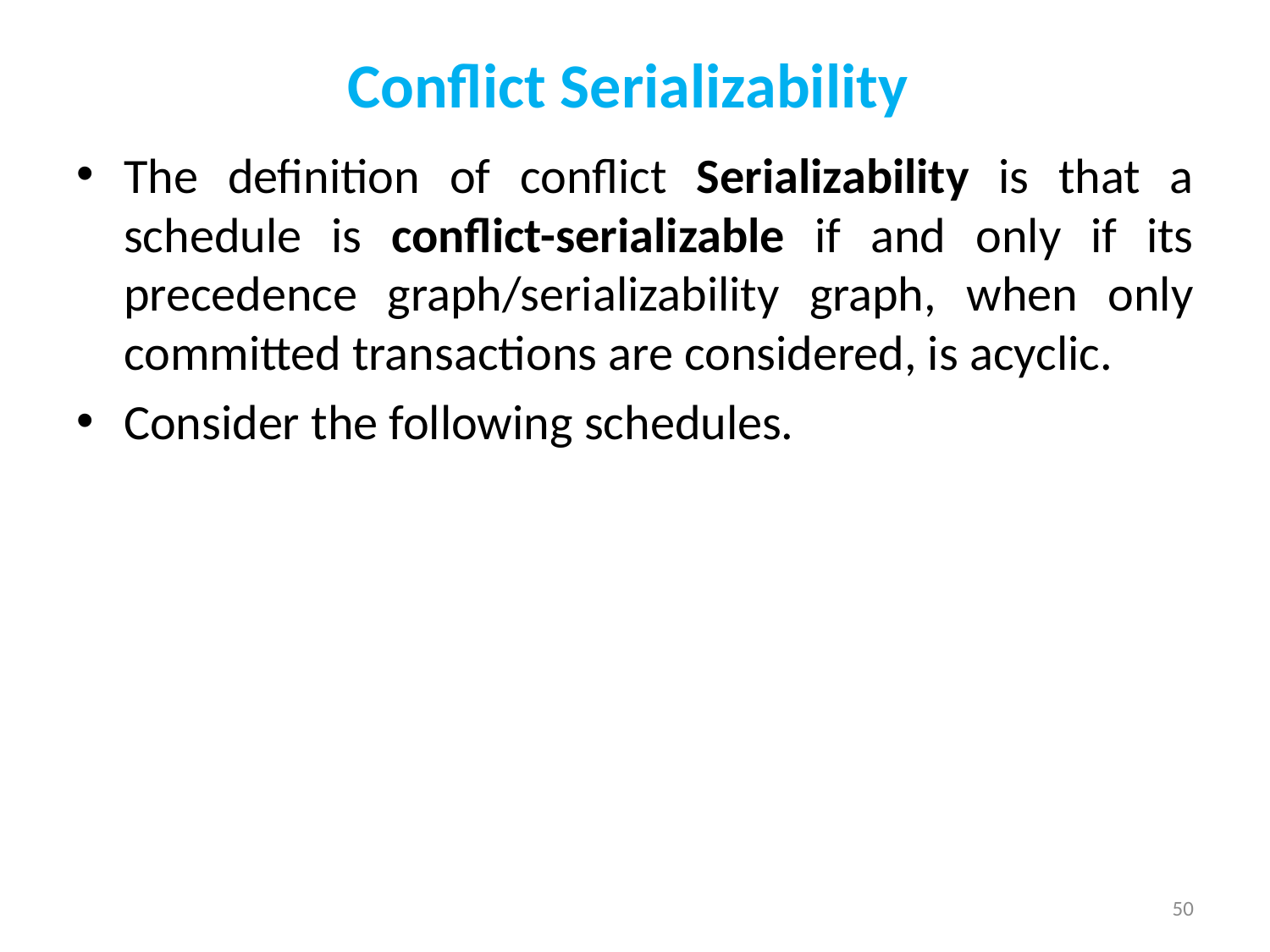

# Conflict Serializability
The definition of conflict Serializability is that a schedule is conflict-serializable if and only if its precedence graph/serializability graph, when only committed transactions are considered, is acyclic.
Consider the following schedules.

50